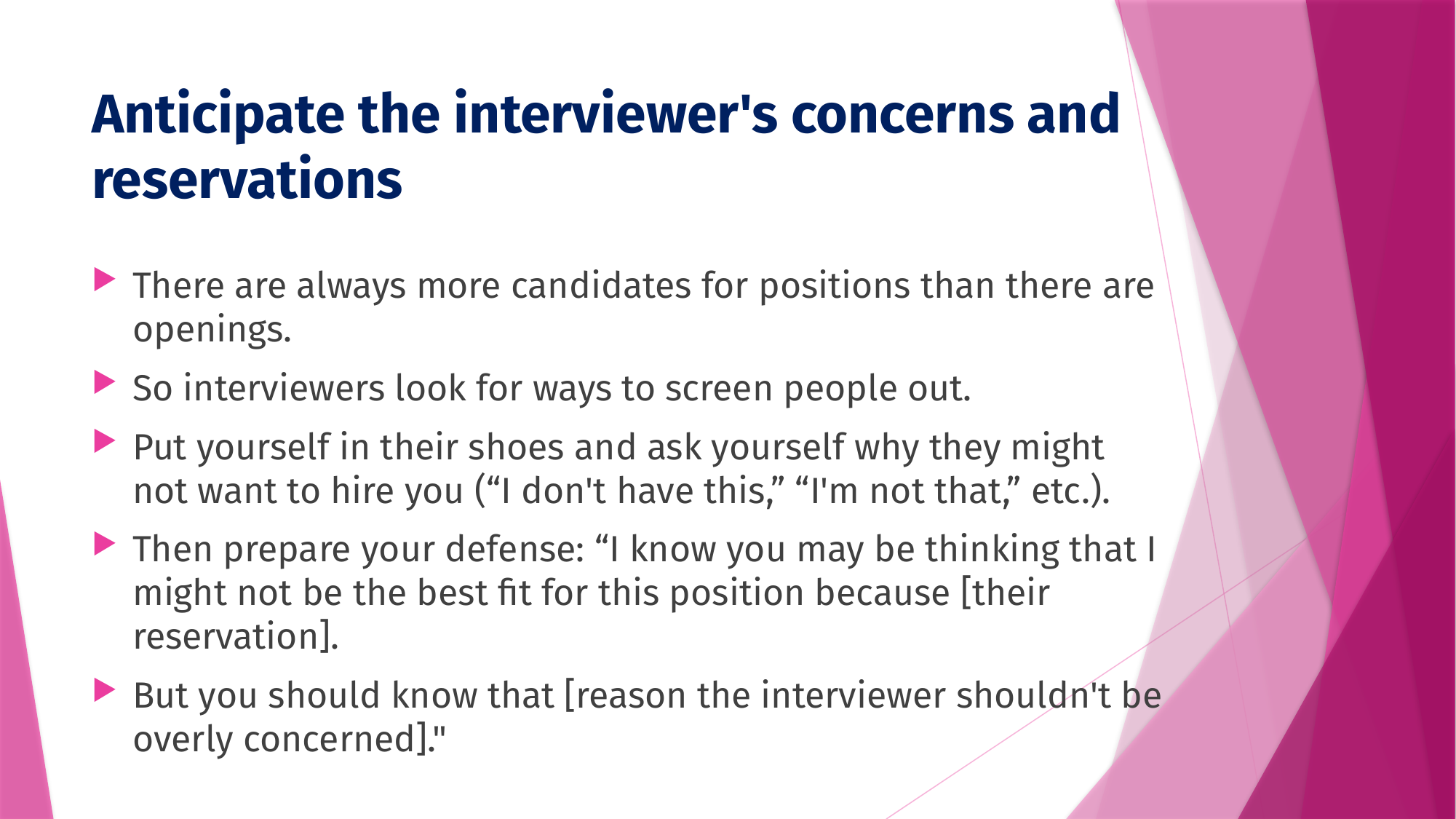

# Anticipate the interviewer's concerns and reservations
There are always more candidates for positions than there are openings.
So interviewers look for ways to screen people out.
Put yourself in their shoes and ask yourself why they might not want to hire you (“I don't have this,” “I'm not that,” etc.).
Then prepare your defense: “I know you may be thinking that I might not be the best fit for this position because [their reservation].
But you should know that [reason the interviewer shouldn't be overly concerned]."